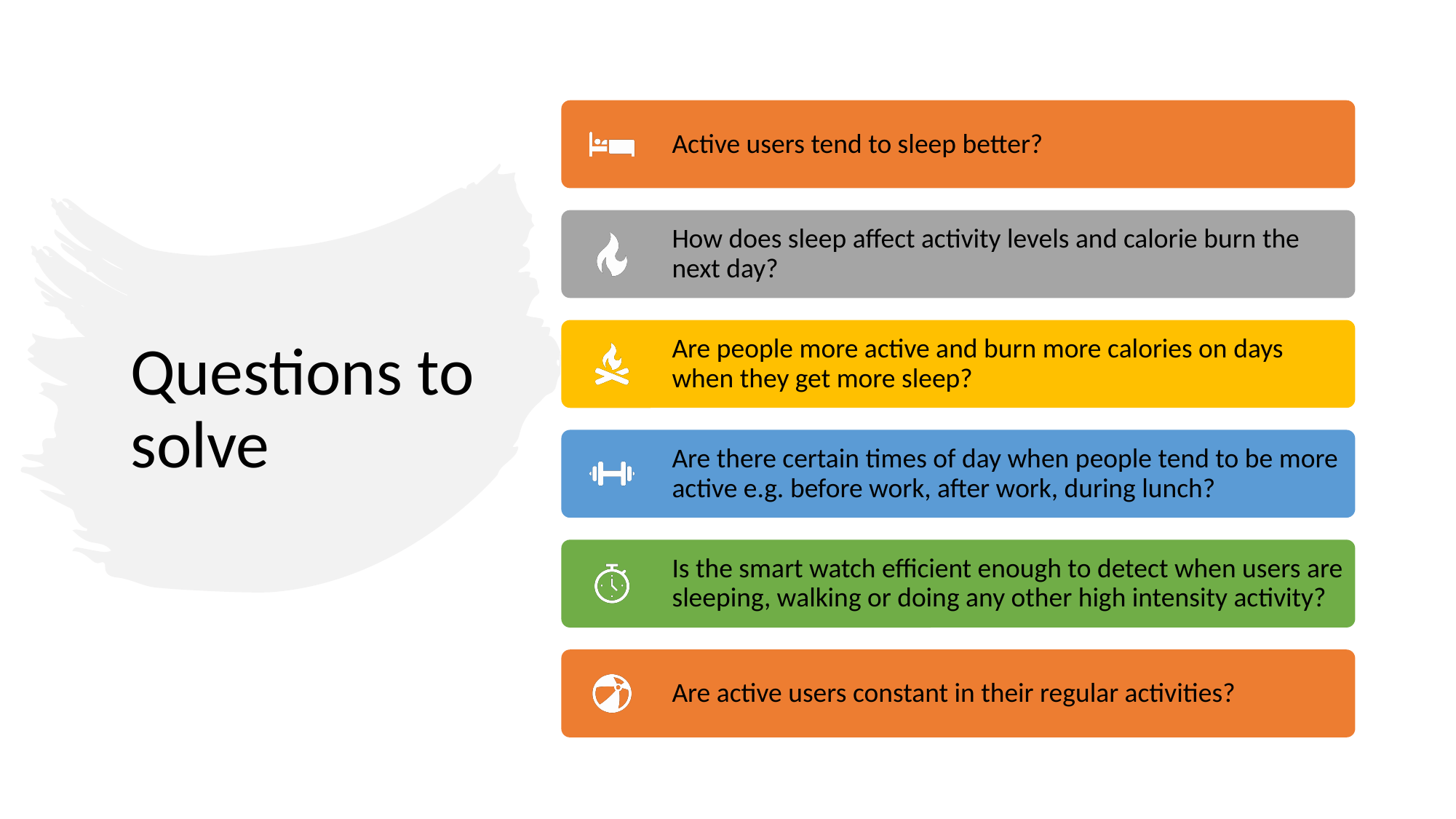

# Questions to solve
Active users tend to sleep better?
How does sleep affect activity levels and calorie burn the next day?
Are people more active and burn more calories on days when they get more sleep?
Are there certain times of day when people tend to be more active e.g. before work, after work, during lunch?
Is the smart watch efficient enough to detect when users are sleeping, walking or doing any other high intensity activity?
Are active users constant in their regular activities?